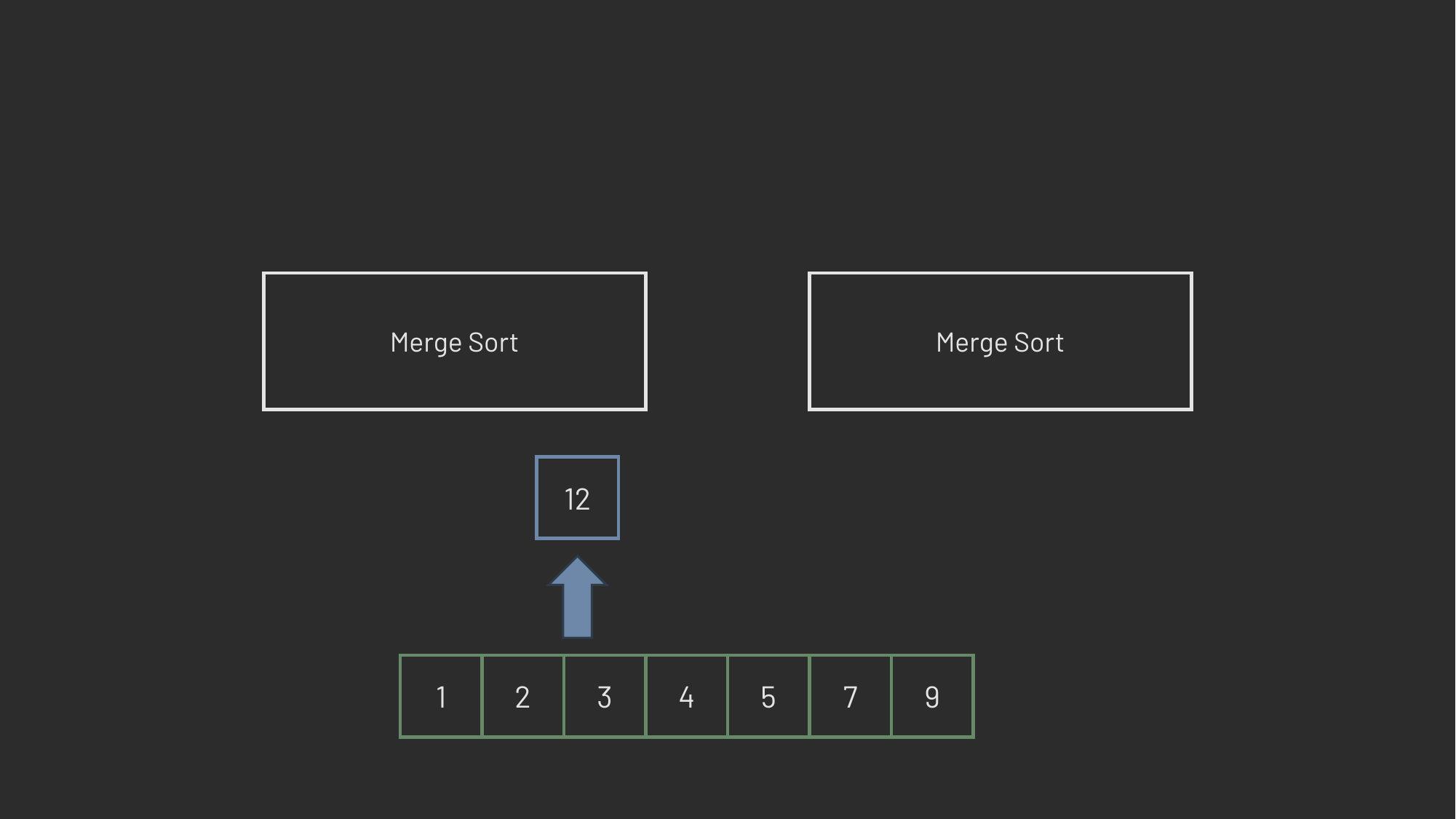

Merge Sort
Merge Sort
12

1
2
3
4
5
7
9